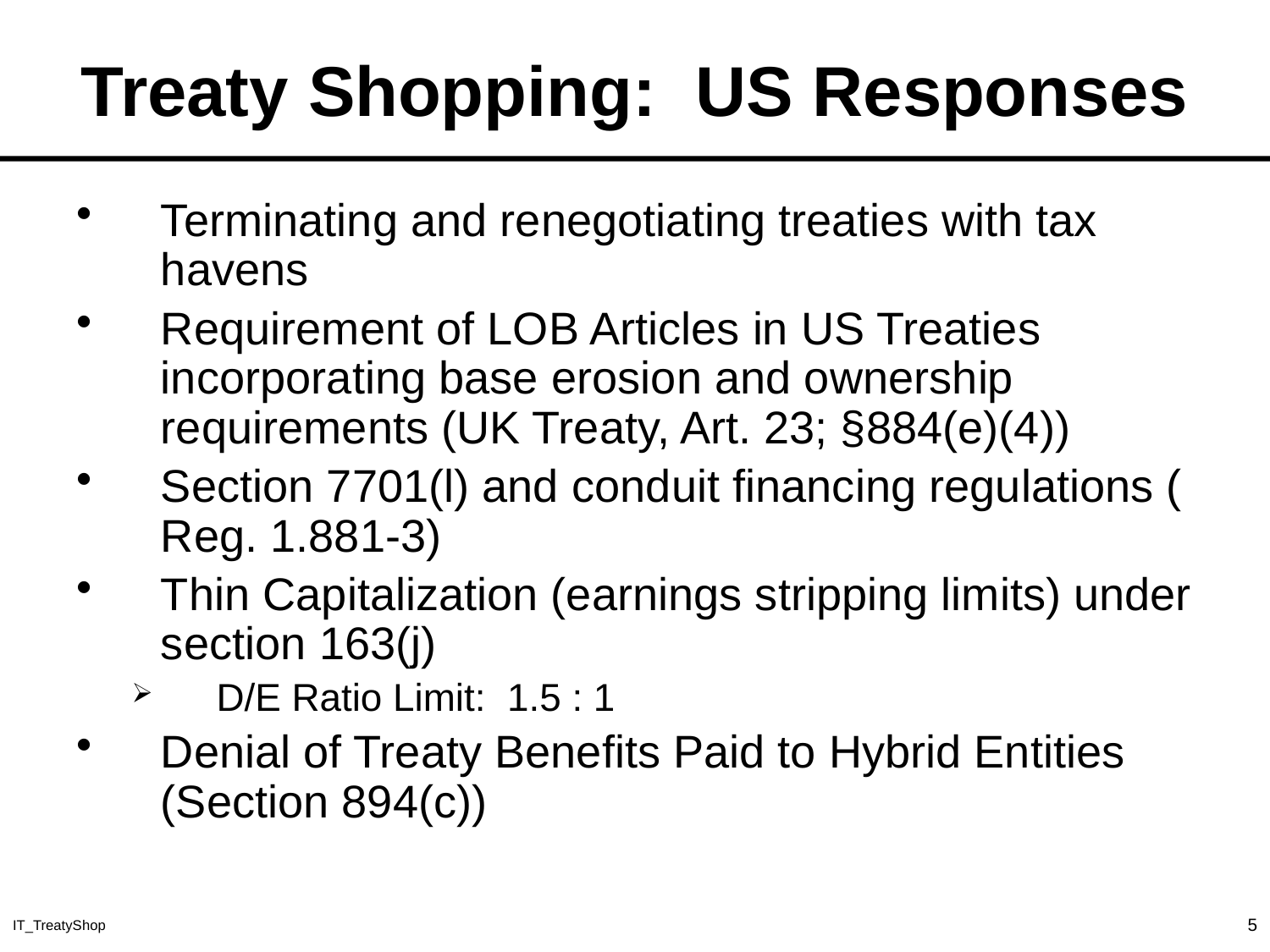

# Treaty Shopping:  US Responses
Terminating and renegotiating treaties with tax havens
Requirement of LOB Articles in US Treaties incorporating base erosion and ownership requirements (UK Treaty, Art. 23; §884(e)(4))
Section 7701(l) and conduit financing regulations ( Reg. 1.881-3)
Thin Capitalization (earnings stripping limits) under section 163(j)
D/E Ratio Limit:  1.5 : 1
Denial of Treaty Benefits Paid to Hybrid Entities (Section 894(c))

5
IT_TreatyShop